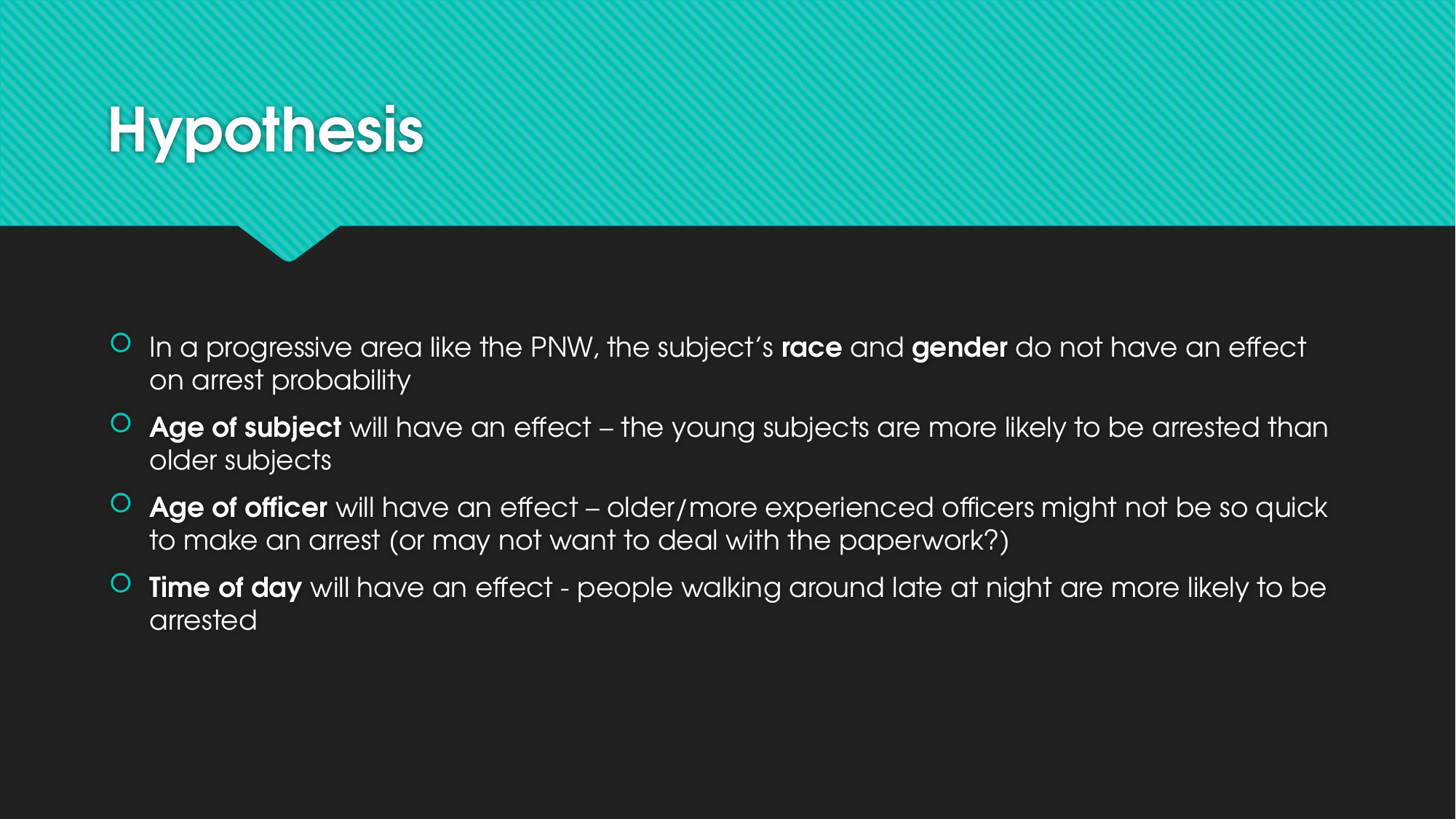

# Hypothesis
In a progressive area like the PNW, the subject’s race and gender do not have an effect on arrest probability
Age of subject will have an effect – the young subjects are more likely to be arrested than older subjects
Age of officer will have an effect – older/more experienced officers might not be so quick to make an arrest (or may not want to deal with the paperwork?)
Time of day will have an effect - people walking around late at night are more likely to be arrested